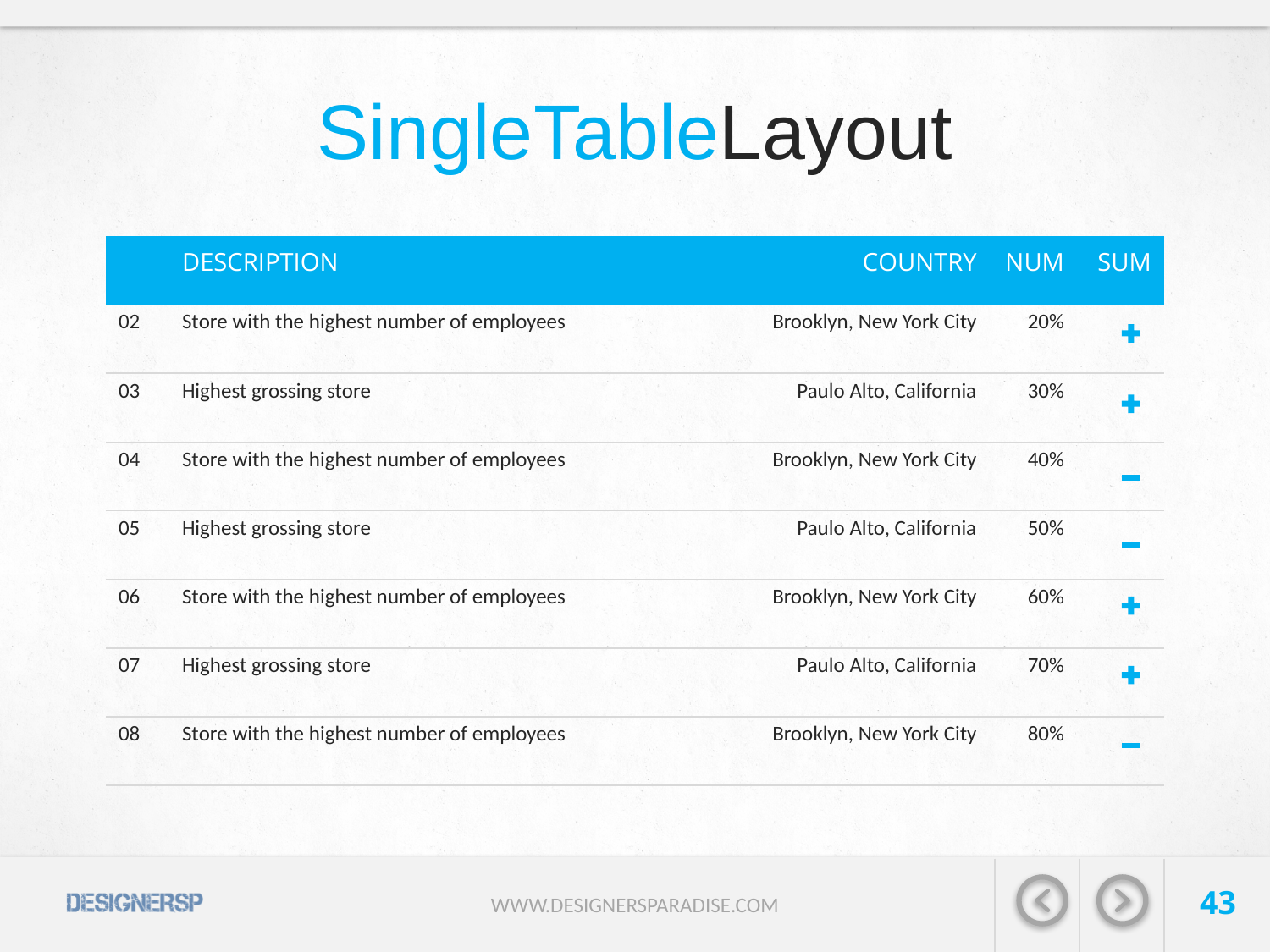

# SingleTableLayout
|  | DESCRIPTION | COUNTRY | NUM | SUM |
| --- | --- | --- | --- | --- |
| 02 | Store with the highest number of employees | Brooklyn, New York City | 20% |  |
| 03 | Highest grossing store | Paulo Alto, California | 30% |  |
| 04 | Store with the highest number of employees | Brooklyn, New York City | 40% |  |
| 05 | Highest grossing store | Paulo Alto, California | 50% |  |
| 06 | Store with the highest number of employees | Brooklyn, New York City | 60% |  |
| 07 | Highest grossing store | Paulo Alto, California | 70% |  |
| 08 | Store with the highest number of employees | Brooklyn, New York City | 80% |  |

43
WWW.DESIGNERSPARADISE.COM